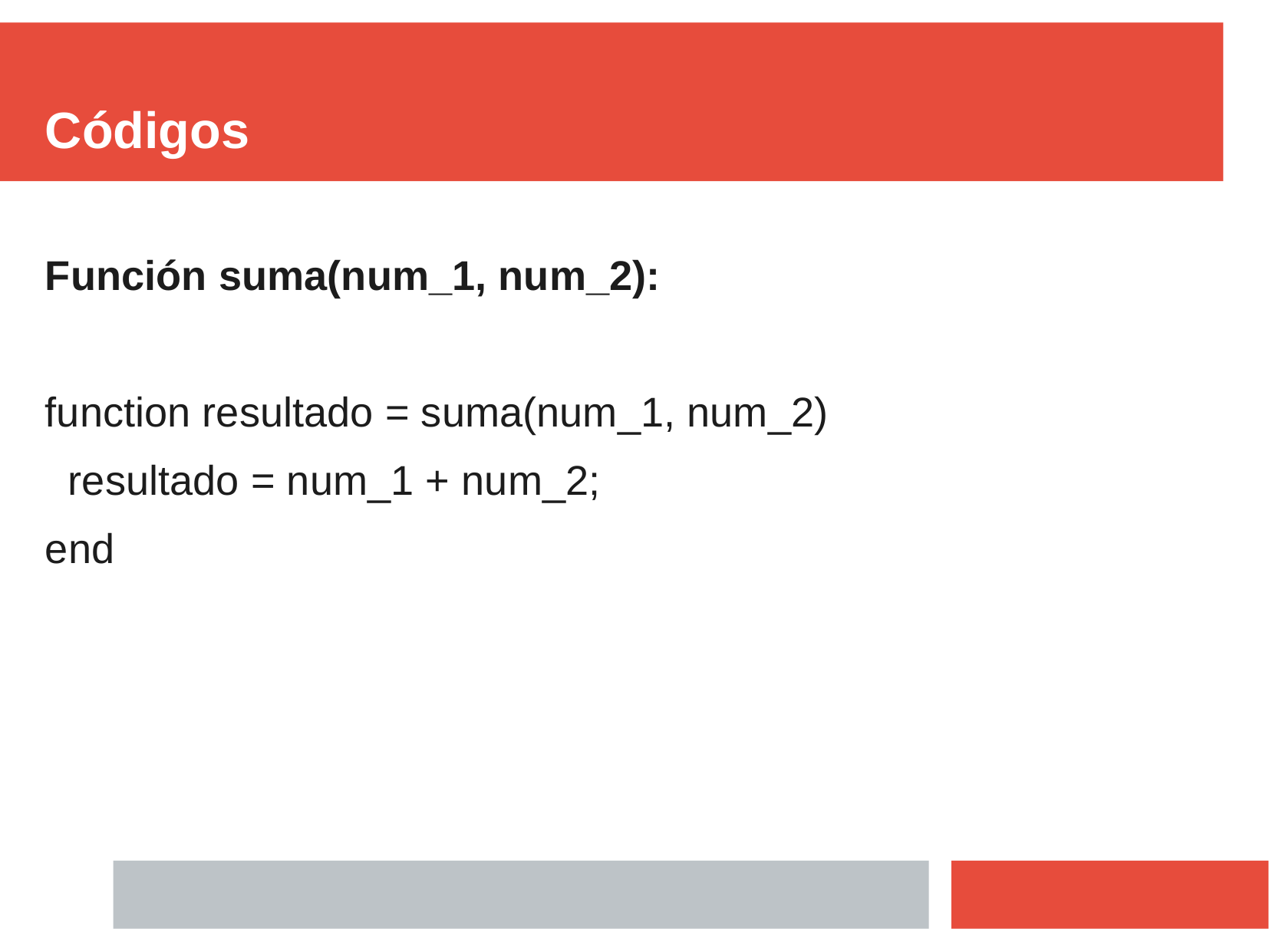

Códigos
Función suma(num_1, num_2):

function resultado = suma(num_1, num_2)
  resultado = num_1 + num_2;
end